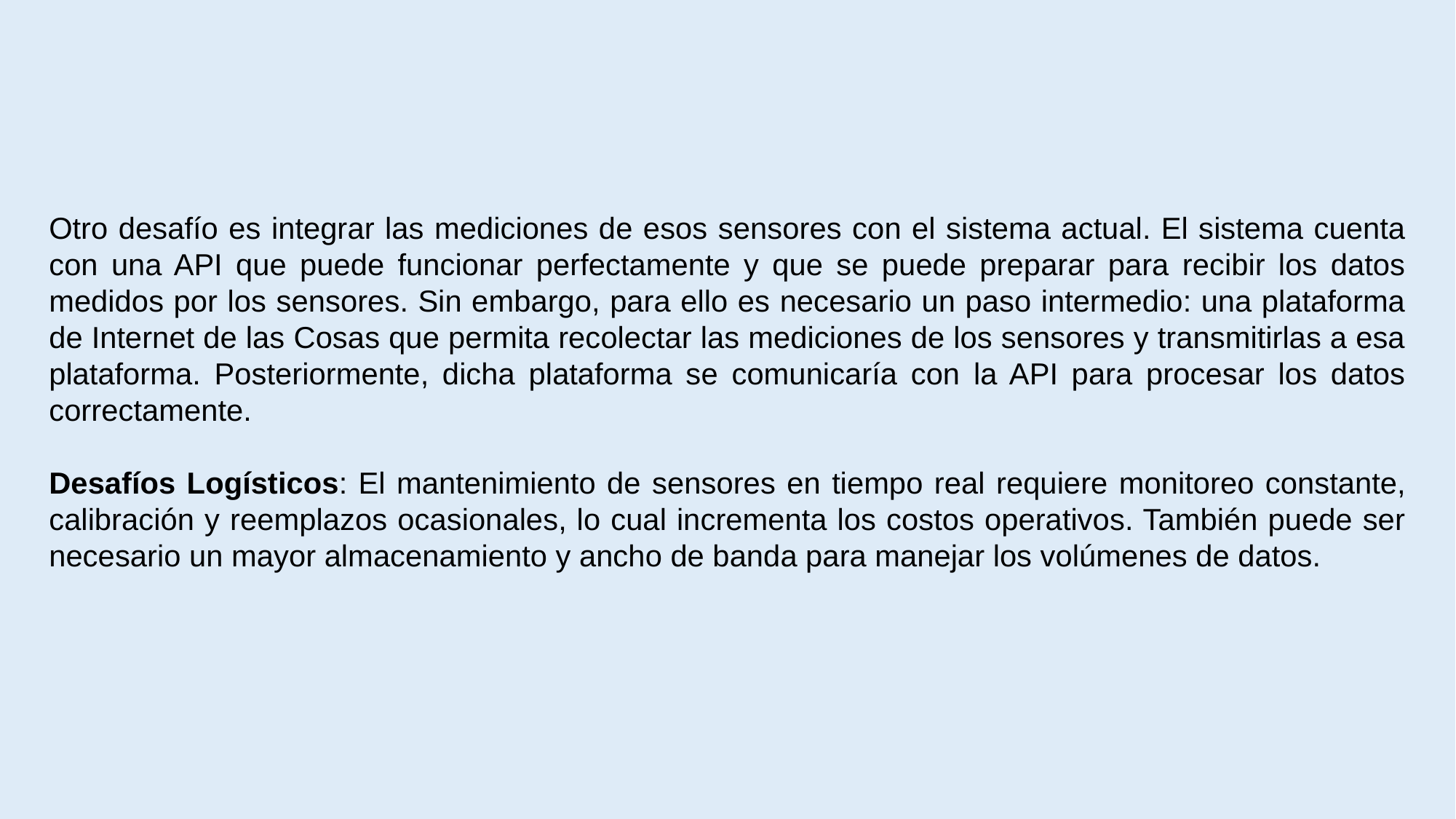

Otro desafío es integrar las mediciones de esos sensores con el sistema actual. El sistema cuenta con una API que puede funcionar perfectamente y que se puede preparar para recibir los datos medidos por los sensores. Sin embargo, para ello es necesario un paso intermedio: una plataforma de Internet de las Cosas que permita recolectar las mediciones de los sensores y transmitirlas a esa plataforma. Posteriormente, dicha plataforma se comunicaría con la API para procesar los datos correctamente.

Desafíos Logísticos: El mantenimiento de sensores en tiempo real requiere monitoreo constante, calibración y reemplazos ocasionales, lo cual incrementa los costos operativos. También puede ser necesario un mayor almacenamiento y ancho de banda para manejar los volúmenes de datos.